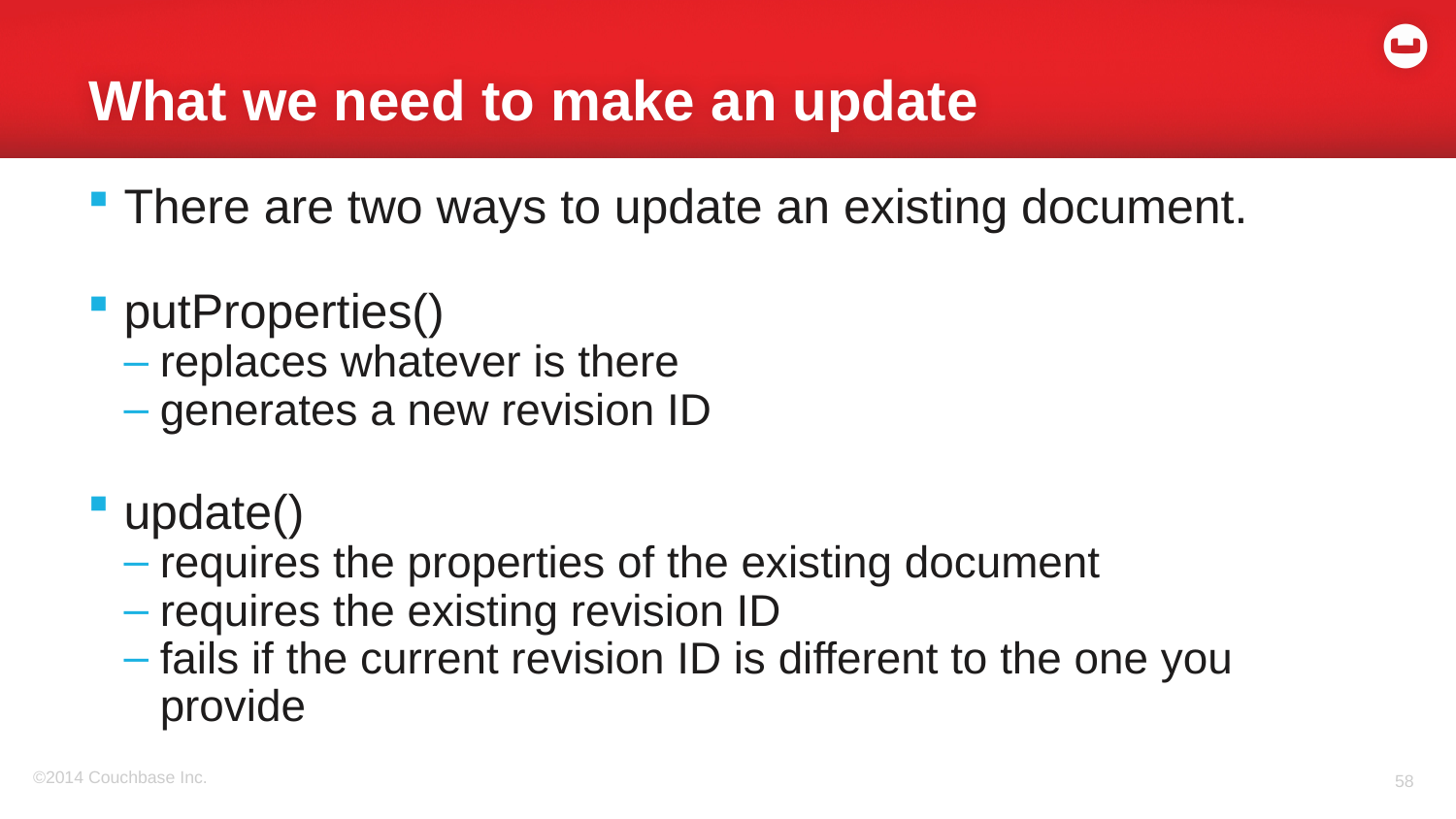

# What we need to make an update
There are two ways to update an existing document.

putProperties()
replaces whatever is there
generates a new revision ID

update()
requires the properties of the existing document
requires the existing revision ID
fails if the current revision ID is different to the one you provide
58